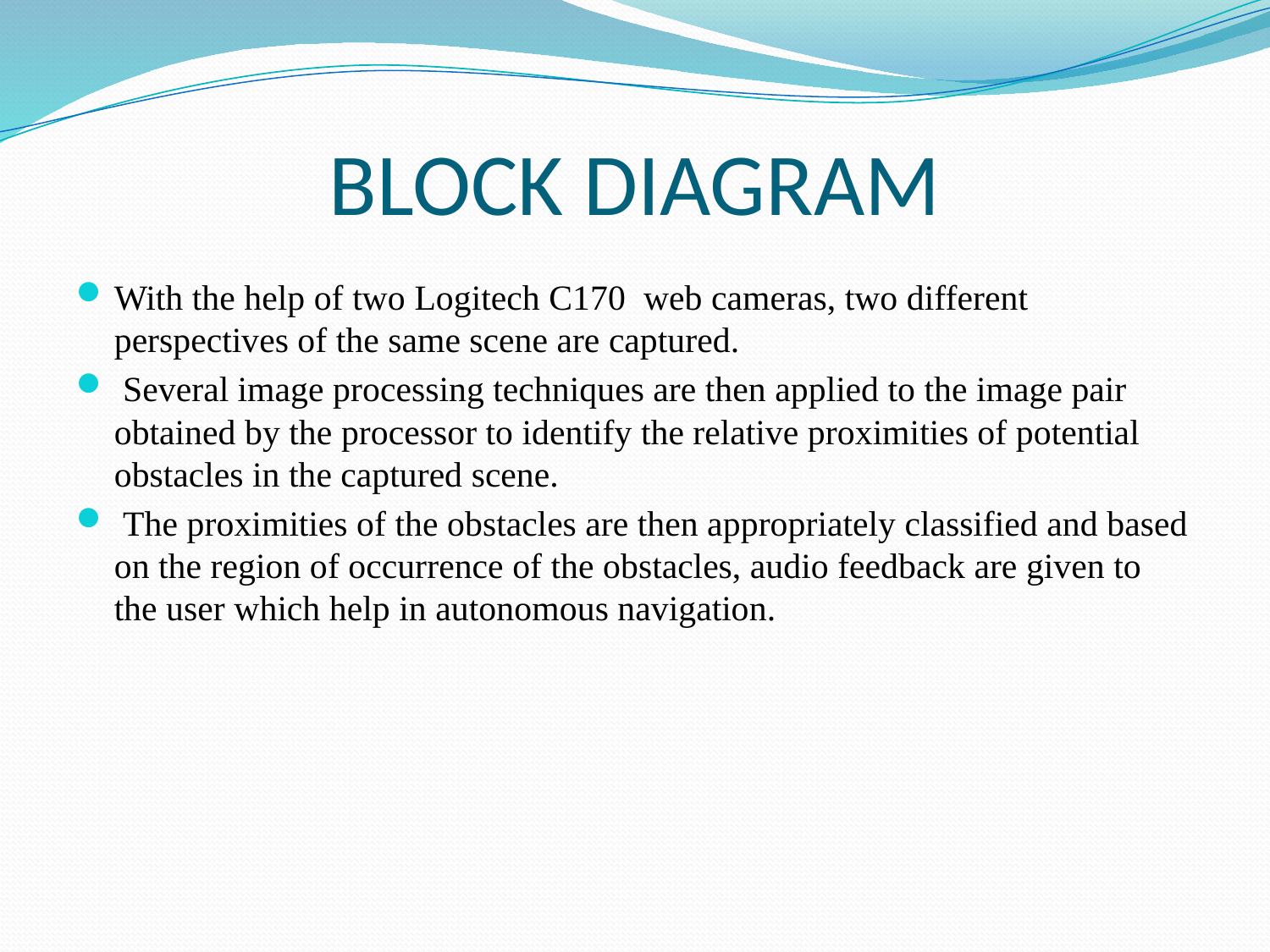

# BLOCK DIAGRAM
With the help of two Logitech C170  web cameras, two different perspectives of the same scene are captured.
 Several image processing techniques are then applied to the image pair obtained by the processor to identify the relative proximities of potential obstacles in the captured scene.
 The proximities of the obstacles are then appropriately classified and based on the region of occurrence of the obstacles, audio feedback are given to the user which help in autonomous navigation.